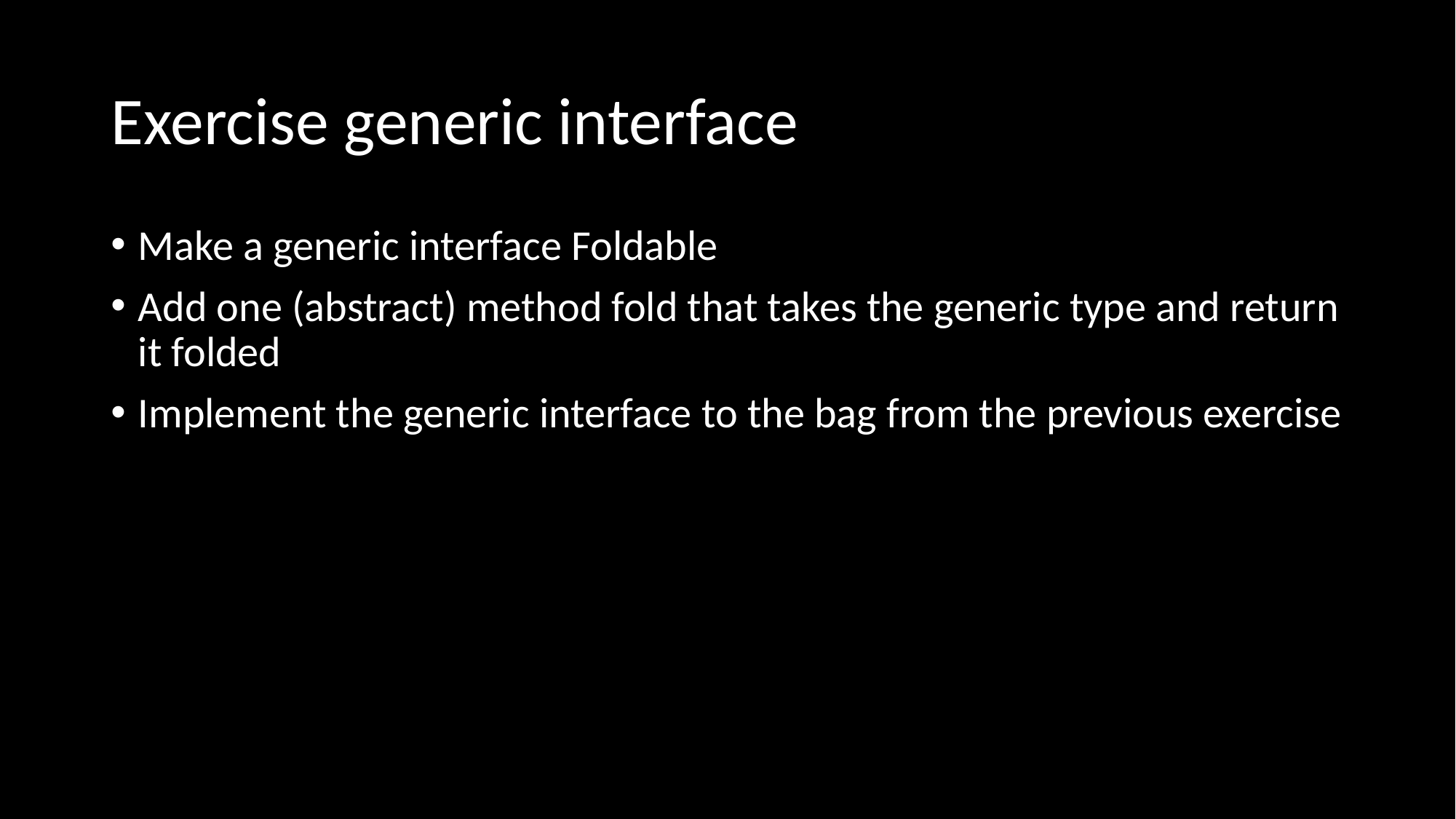

# Exercise generic interface
Make a generic interface Foldable
Add one (abstract) method fold that takes the generic type and return it folded
Implement the generic interface to the bag from the previous exercise